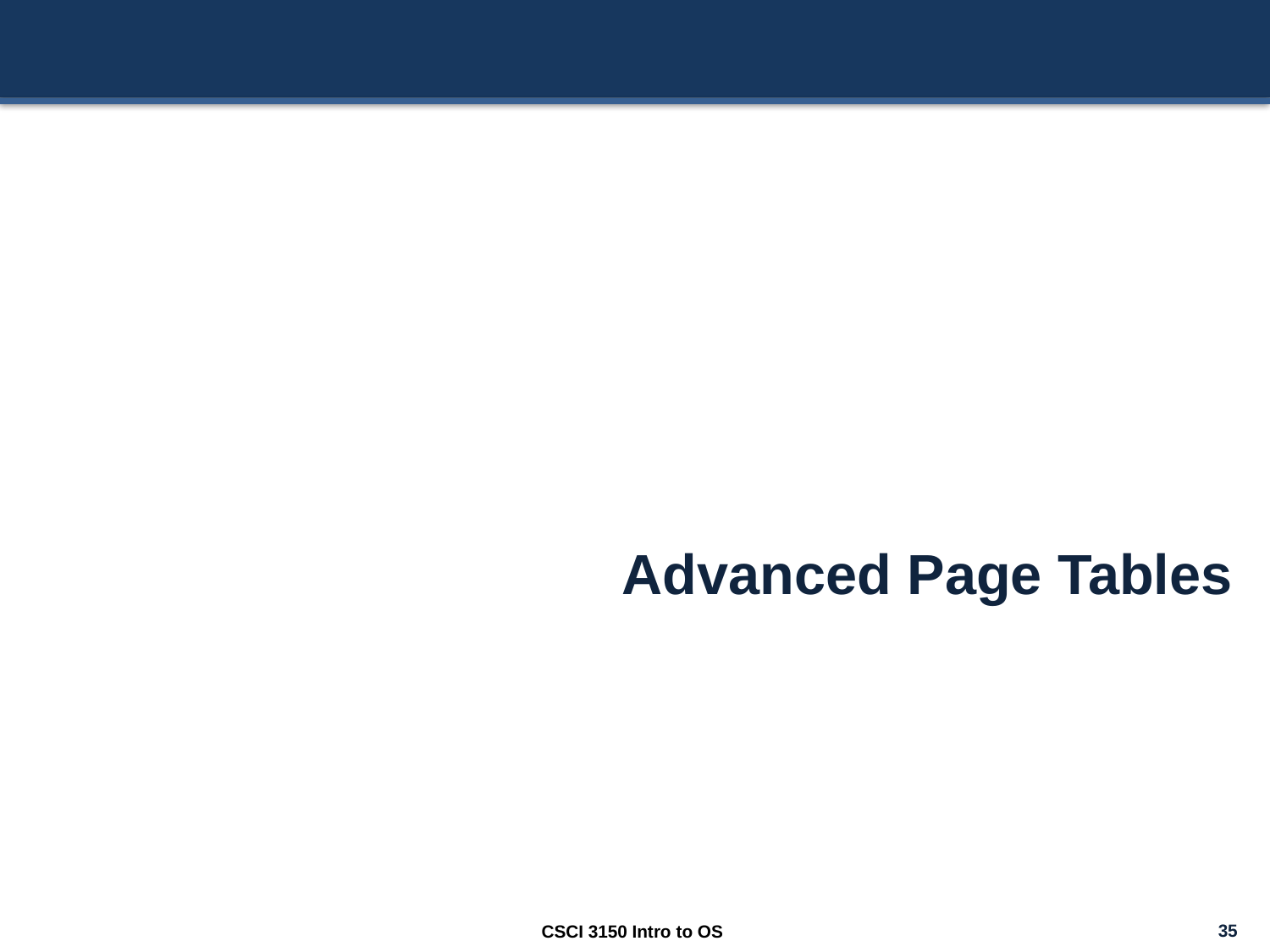

Advanced Page Tables
CSCI 3150 Intro to OS
35